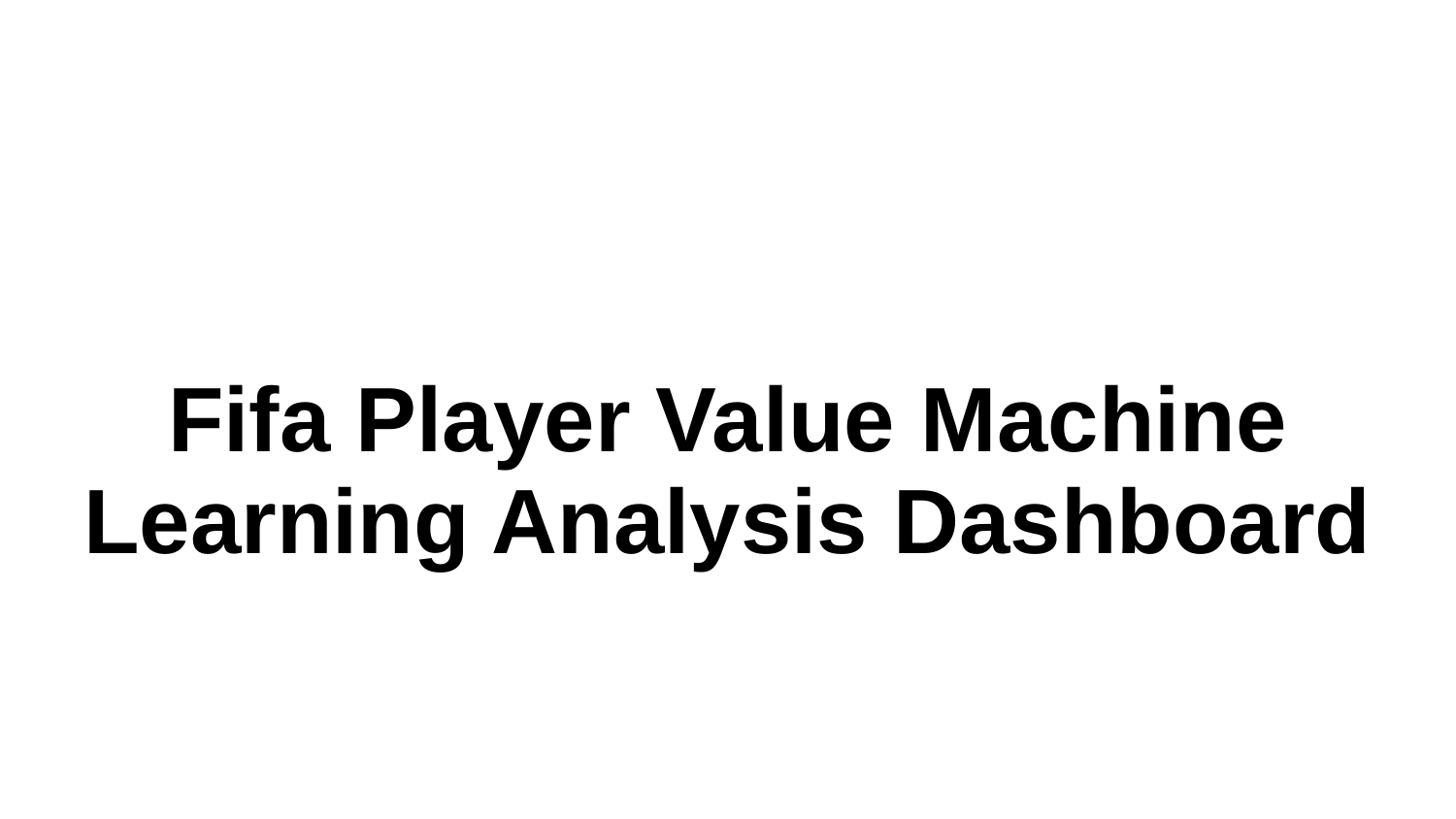

# Fifa Player Value Machine Learning Analysis Dashboard